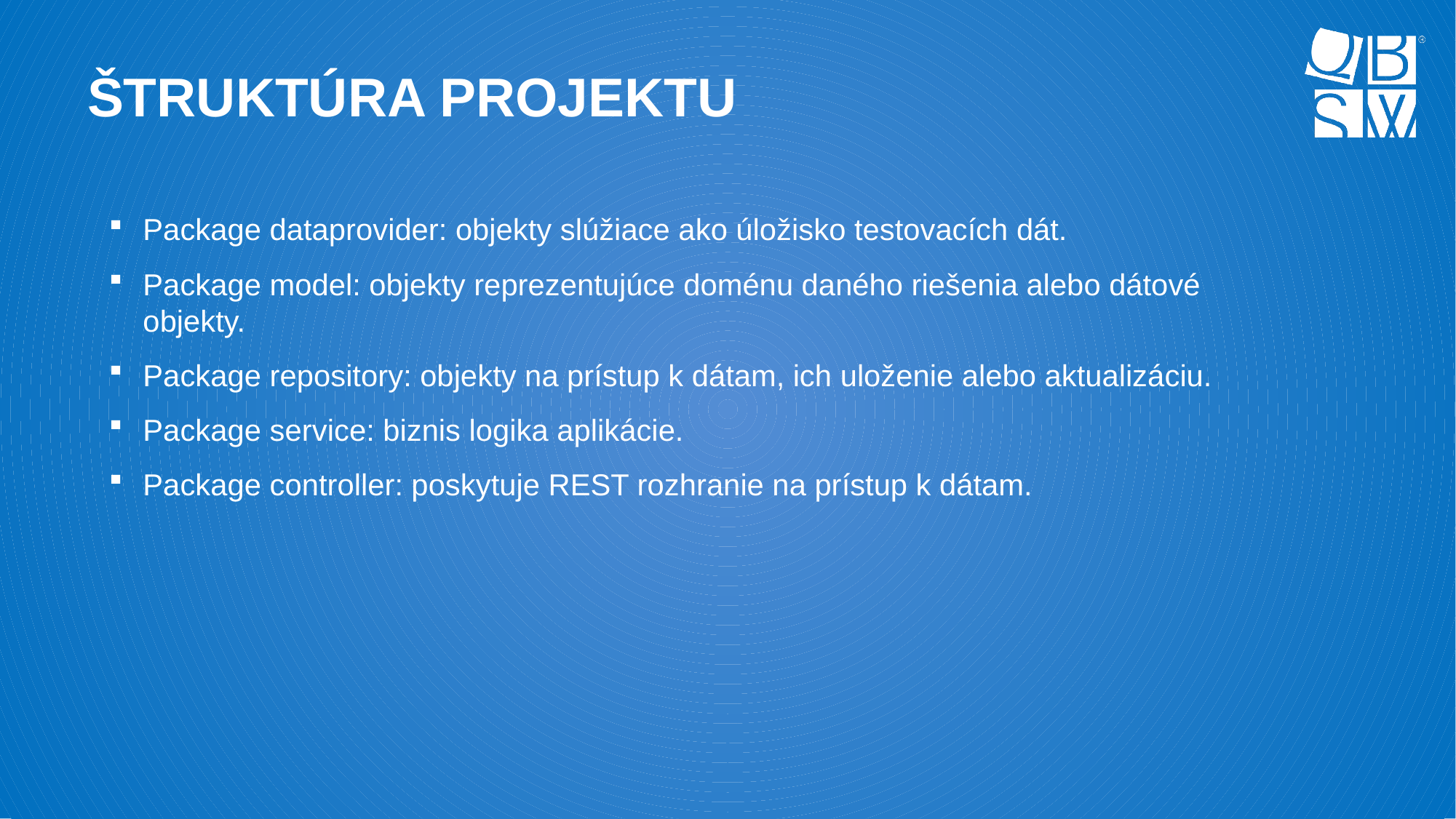

# Štruktúra projektu
Package dataprovider: objekty slúžiace ako úložisko testovacích dát.
Package model: objekty reprezentujúce doménu daného riešenia alebo dátové objekty.
Package repository: objekty na prístup k dátam, ich uloženie alebo aktualizáciu.
Package service: biznis logika aplikácie.
Package controller: poskytuje REST rozhranie na prístup k dátam.